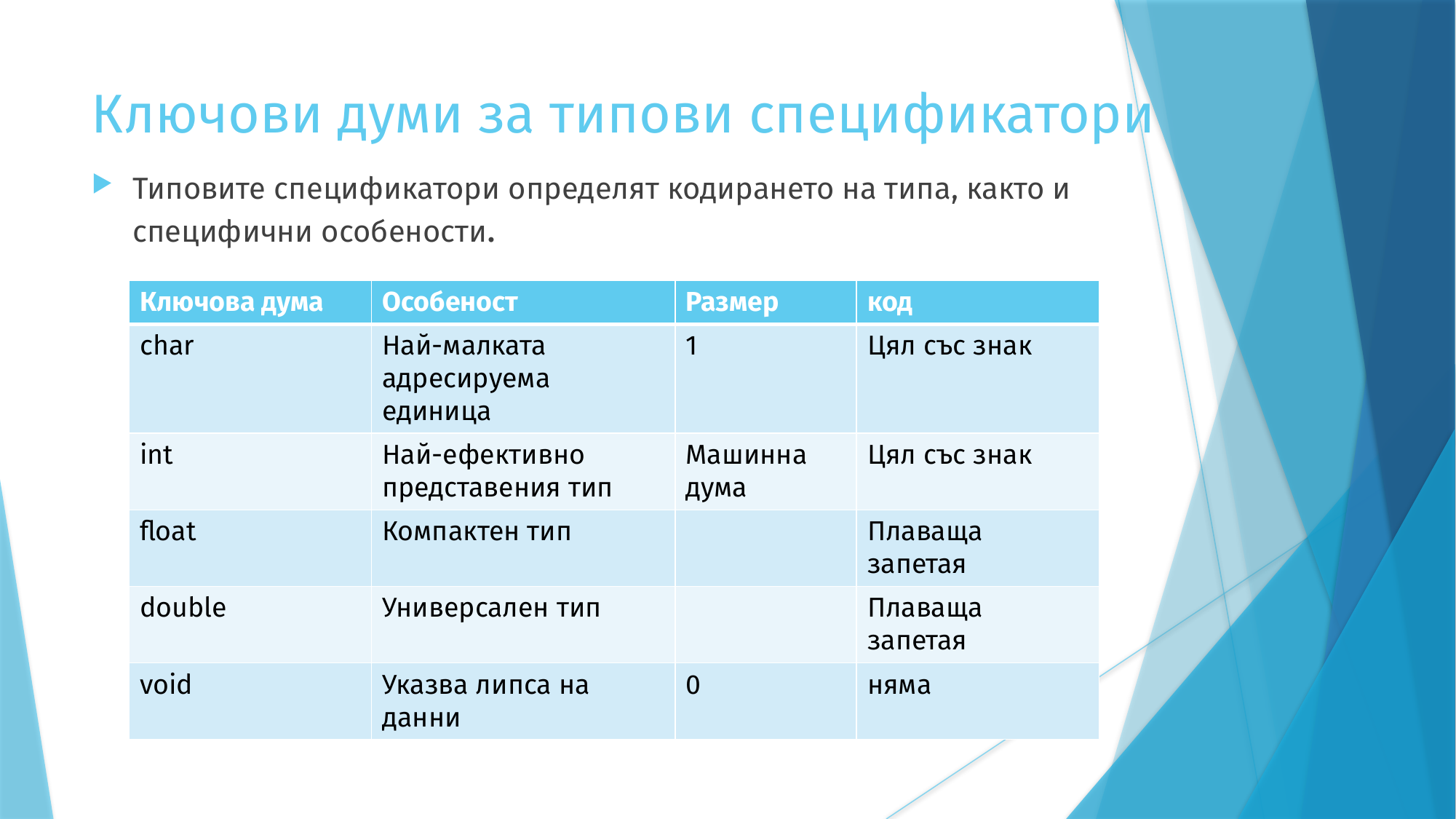

Ключови думи за типови спецификатори
Типовите спецификатори определят кодирането на типа, както и специфични особености.

| Ключова дума | Особеност | Размер | код |
| --- | --- | --- | --- |
| char | Най-малката адресируема единица | 1 | Цял със знак |
| int | Най-ефективно представения тип | Машинна дума | Цял със знак |
| float | Компактен тип |  | Плаваща запетая |
| double | Универсален тип |  | Плаваща запетая |
| void | Указва липса на данни | 0 | няма |